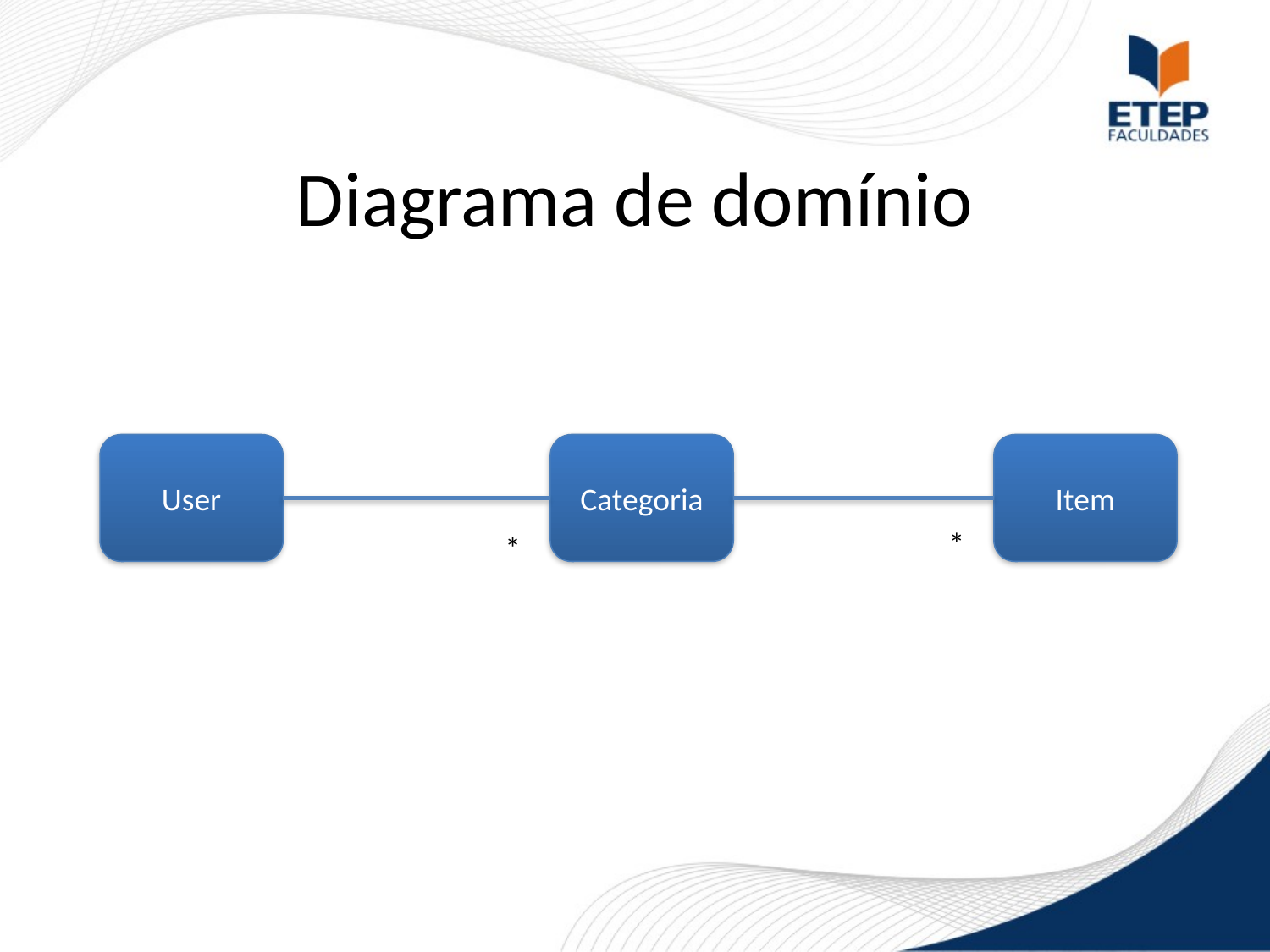

# Diagrama de domínio
User
Categoria
Item
*
*